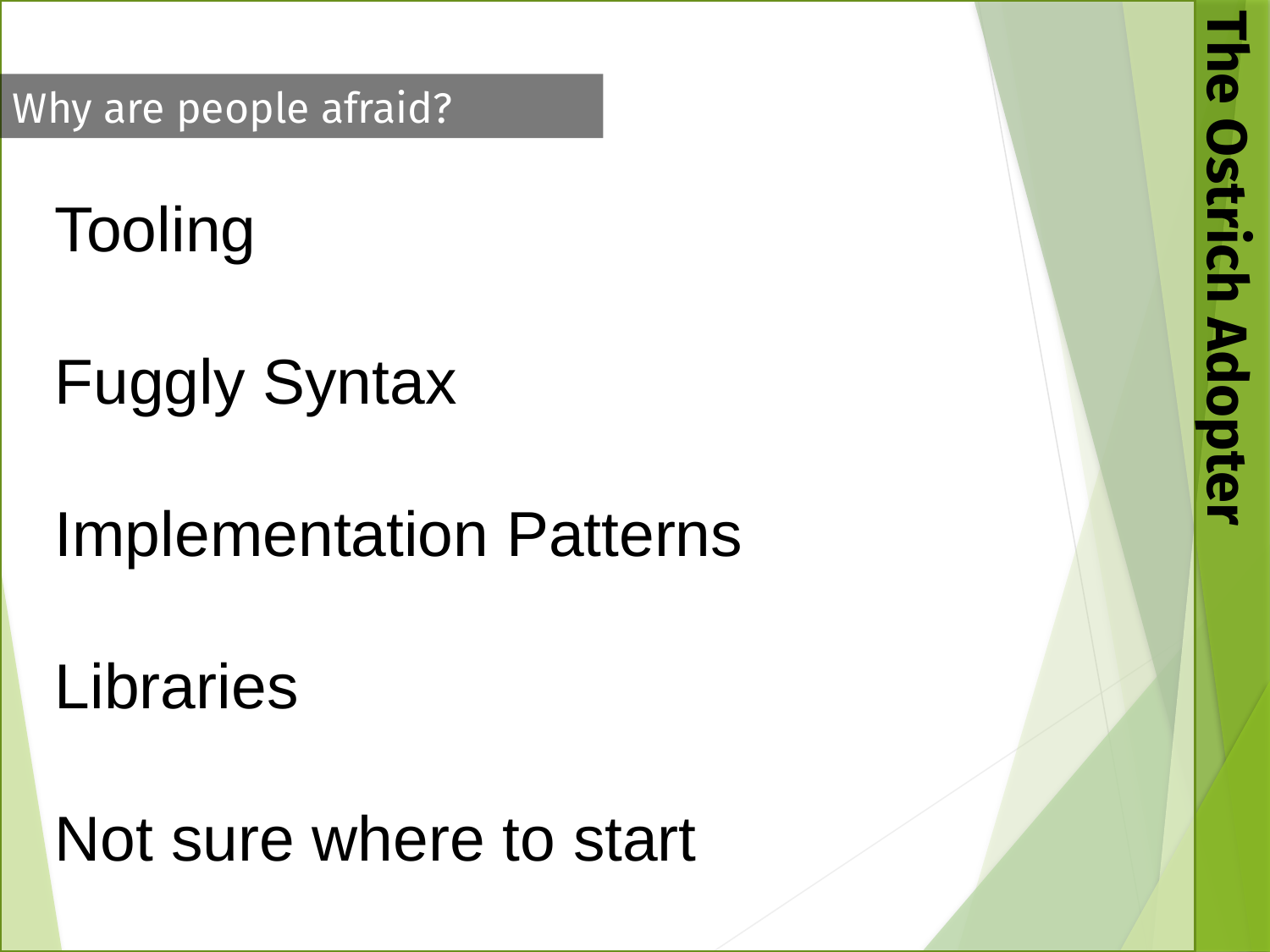

Why are people afraid?

Tooling

Fuggly Syntax

Implementation Patterns

Libraries

Not sure where to start
The Ostrich Adopter